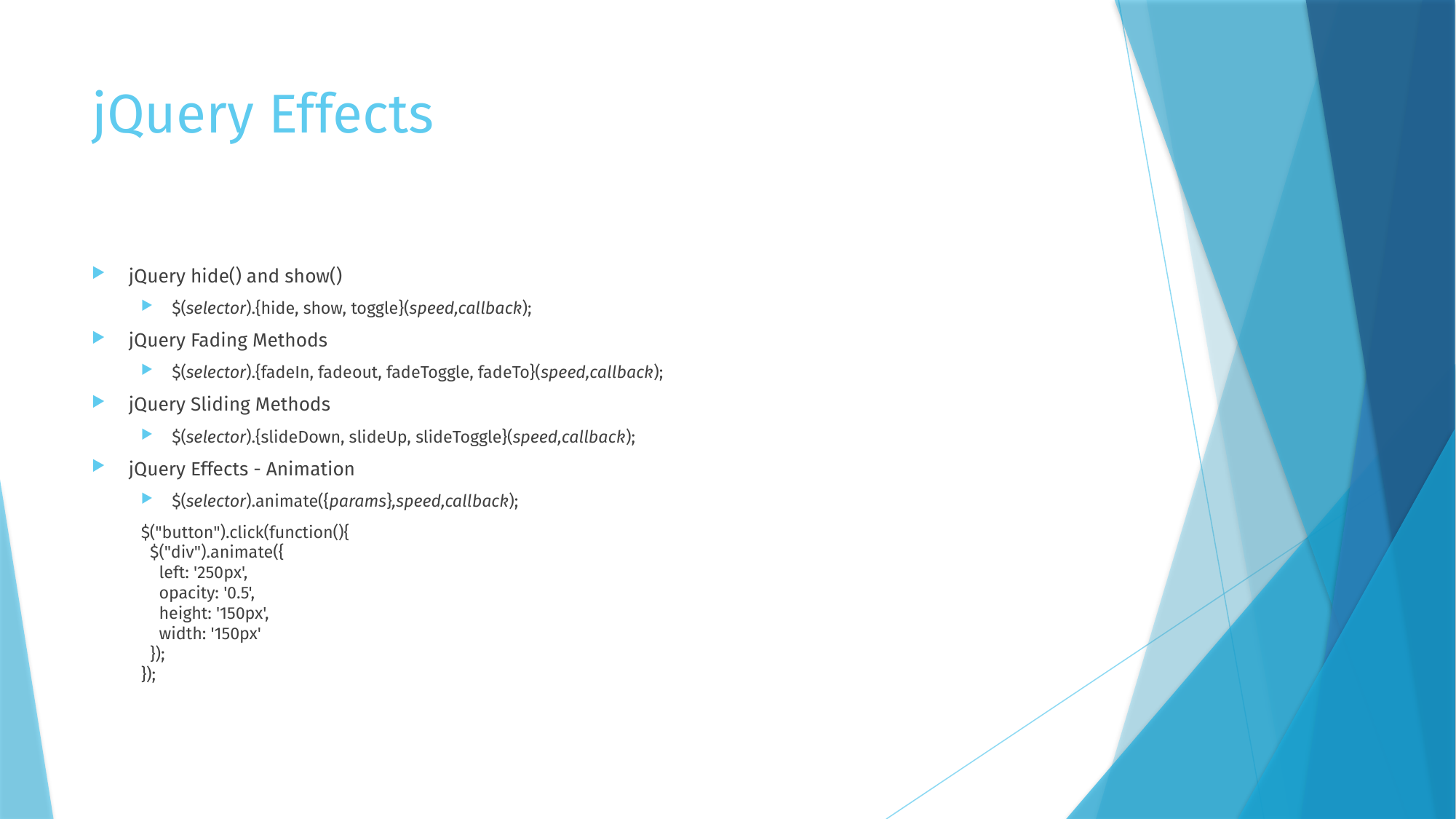

# jQuery Effects
jQuery hide() and show()
$(selector).{hide, show, toggle}(speed,callback);
jQuery Fading Methods
$(selector).{fadeIn, fadeout, fadeToggle, fadeTo}(speed,callback);
jQuery Sliding Methods
$(selector).{slideDown, slideUp, slideToggle}(speed,callback);
jQuery Effects - Animation
$(selector).animate({params},speed,callback);
$("button").click(function(){
  $("div").animate({
    left: '250px',
    opacity: '0.5',
    height: '150px',
    width: '150px'
  });
});